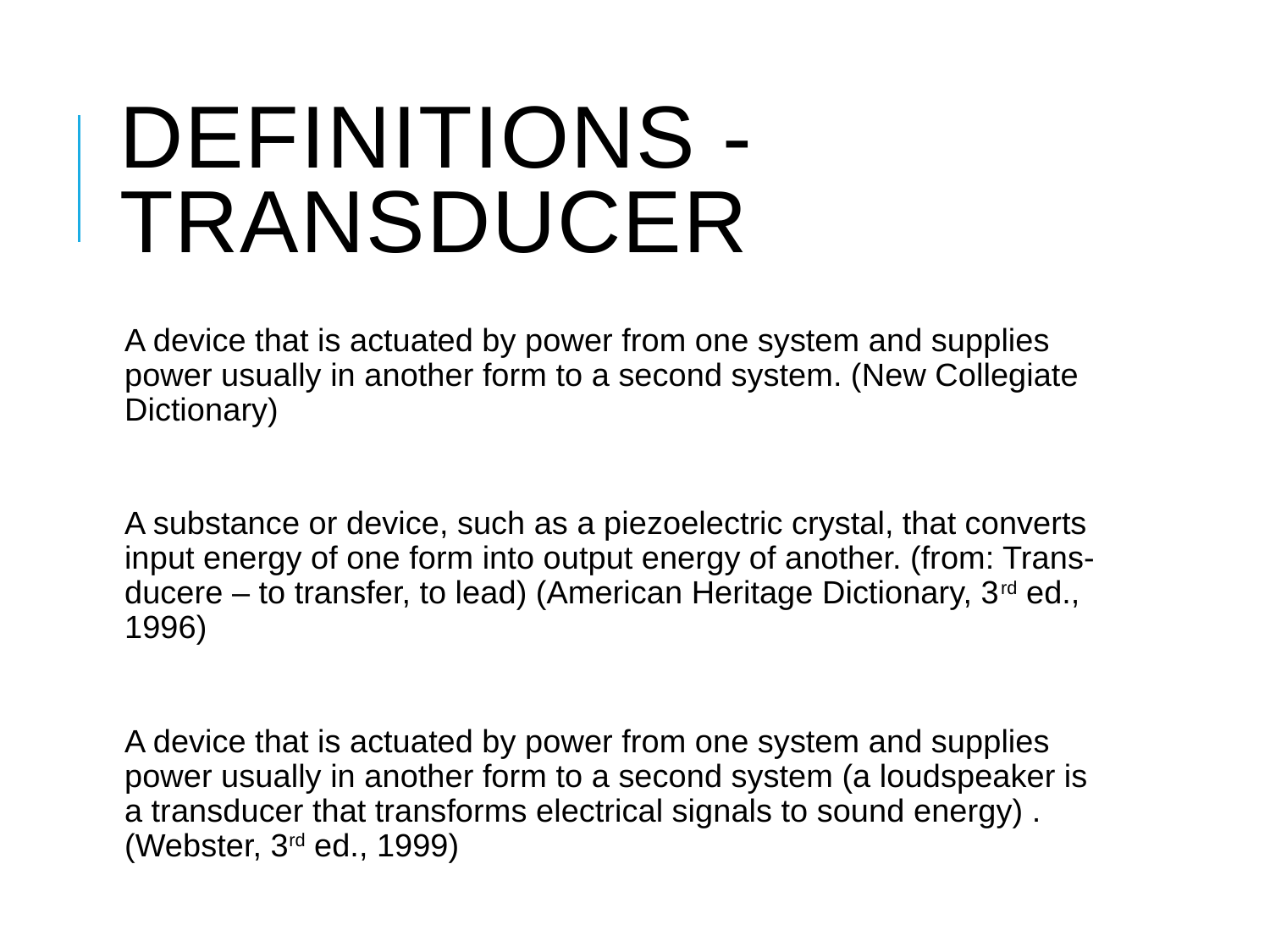

# Definitions - Transducer
A device that is actuated by power from one system and supplies power usually in another form to a second system. (New Collegiate Dictionary)

A substance or device, such as a piezoelectric crystal, that converts input energy of one form into output energy of another. (from: Trans-ducere – to transfer, to lead) (American Heritage Dictionary, 3rd ed., 1996)

A device that is actuated by power from one system and supplies power usually in another form to a second system (a loudspeaker is a transducer that transforms electrical signals to sound energy) . (Webster, 3rd ed., 1999)